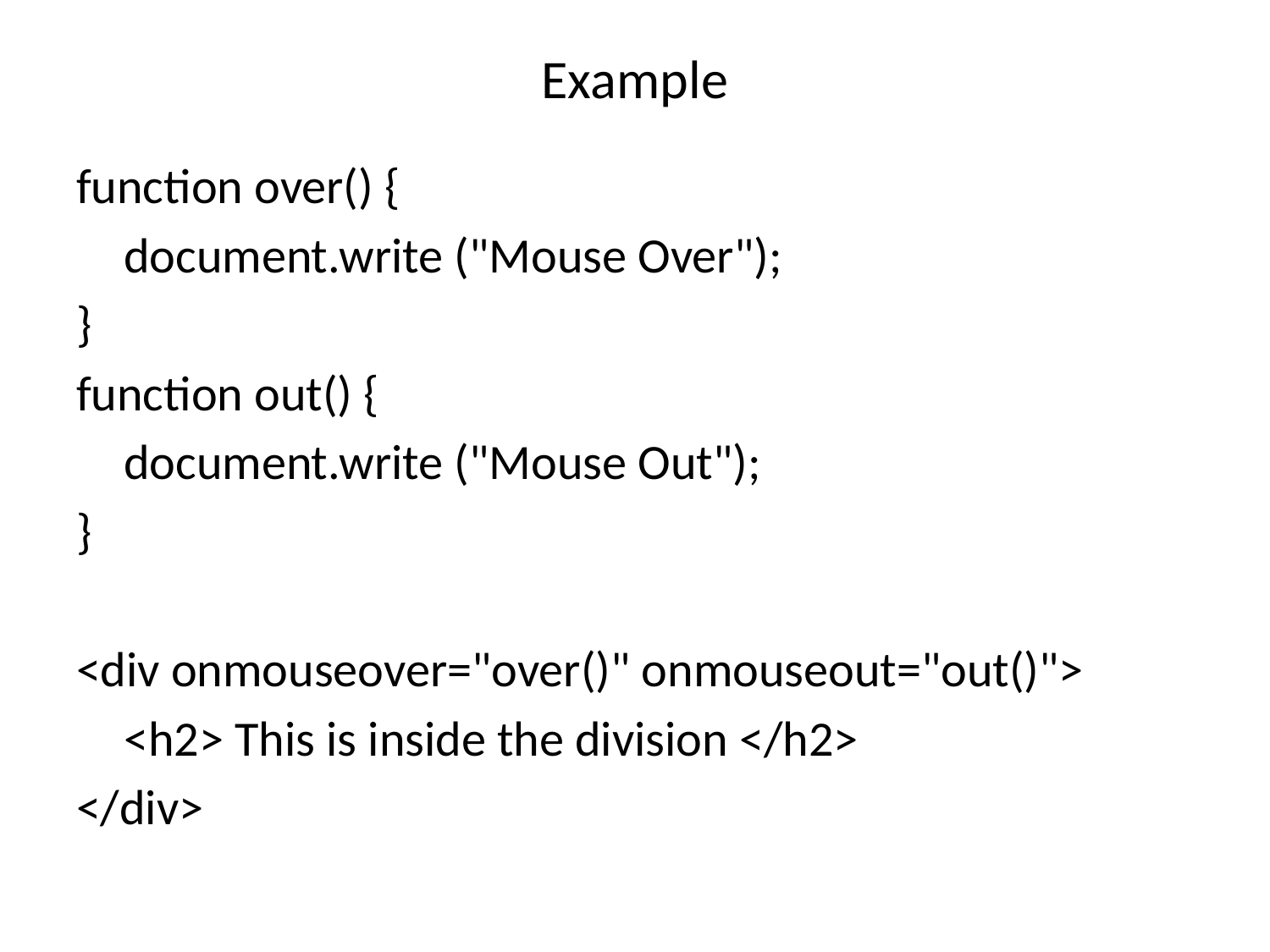

# Example
function over() {
	document.write ("Mouse Over");
}
function out() {
	document.write ("Mouse Out");
}

<div onmouseover="over()" onmouseout="out()">
	<h2> This is inside the division </h2>
</div>